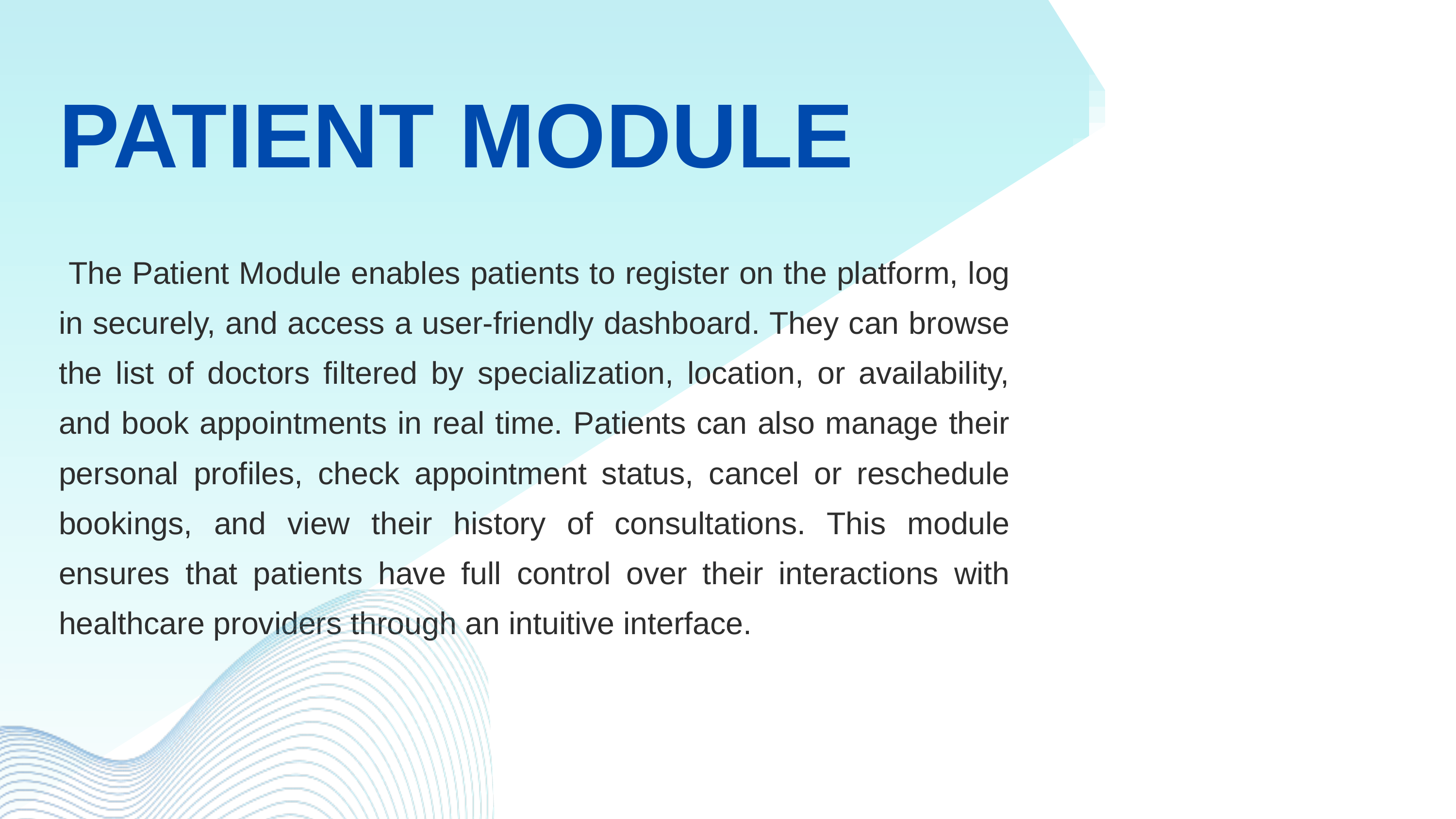

PATIENT MODULE
 The Patient Module enables patients to register on the platform, log in securely, and access a user-friendly dashboard. They can browse the list of doctors filtered by specialization, location, or availability, and book appointments in real time. Patients can also manage their personal profiles, check appointment status, cancel or reschedule bookings, and view their history of consultations. This module ensures that patients have full control over their interactions with healthcare providers through an intuitive interface.